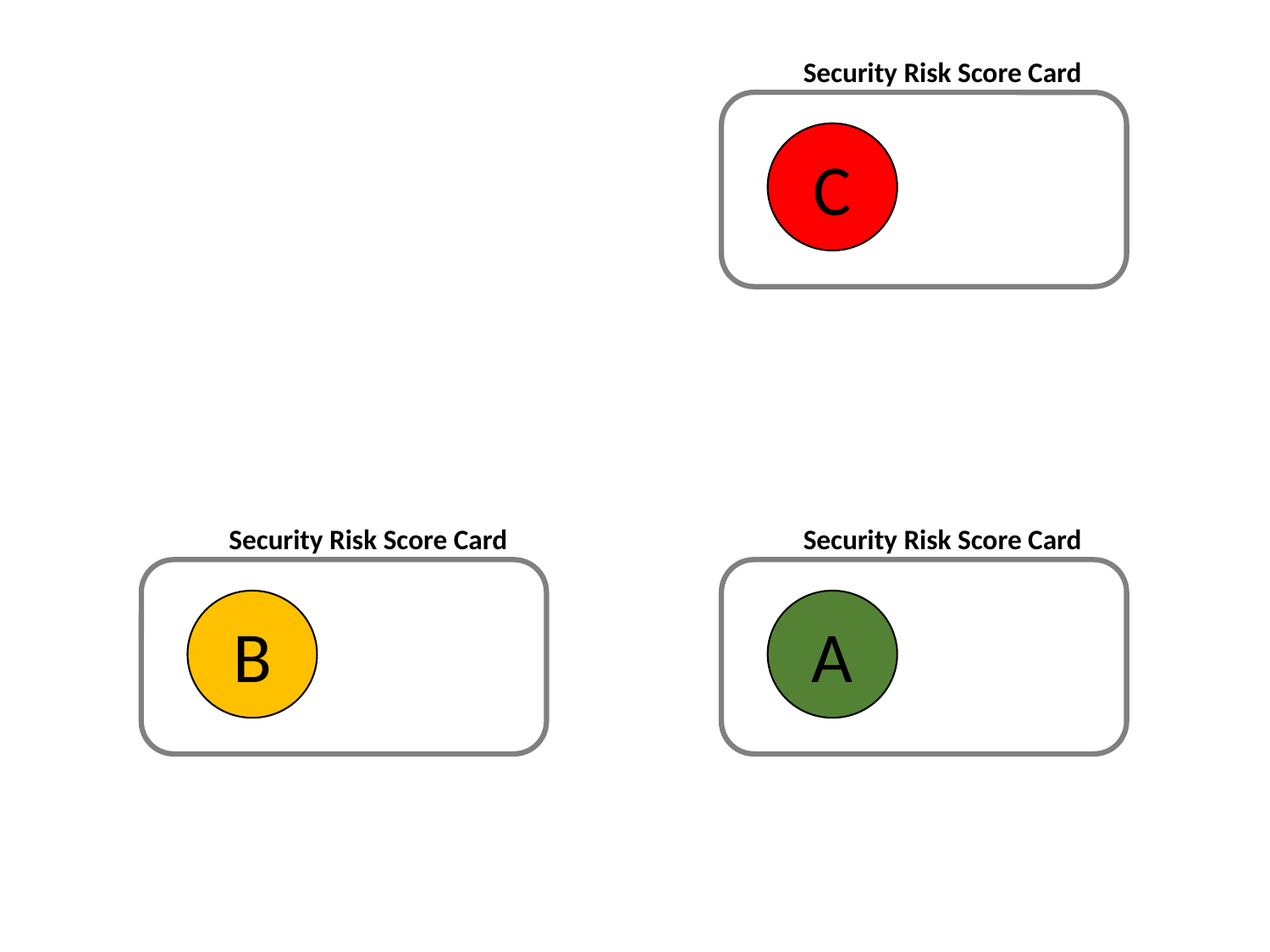

Security Risk Score Card

C
Security Risk Score Card
Security Risk Score Card

A
B